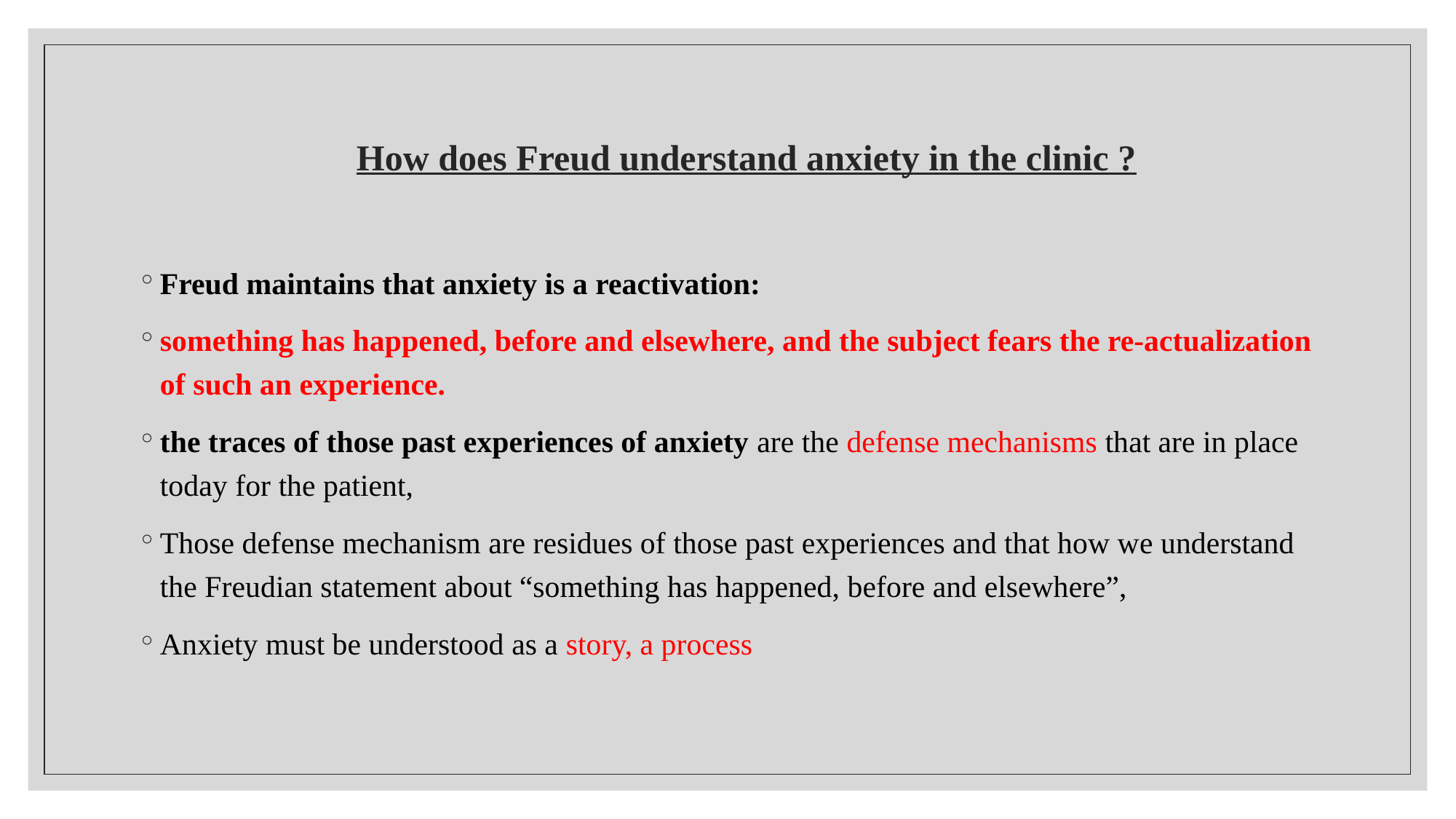

# How does Freud understand anxiety in the clinic ?
Freud maintains that anxiety is a reactivation:
something has happened, before and elsewhere, and the subject fears the re-actualization of such an experience.
the traces of those past experiences of anxiety are the defense mechanisms that are in place today for the patient,
Those defense mechanism are residues of those past experiences and that how we understand the Freudian statement about “something has happened, before and elsewhere”,
Anxiety must be understood as a story, a process